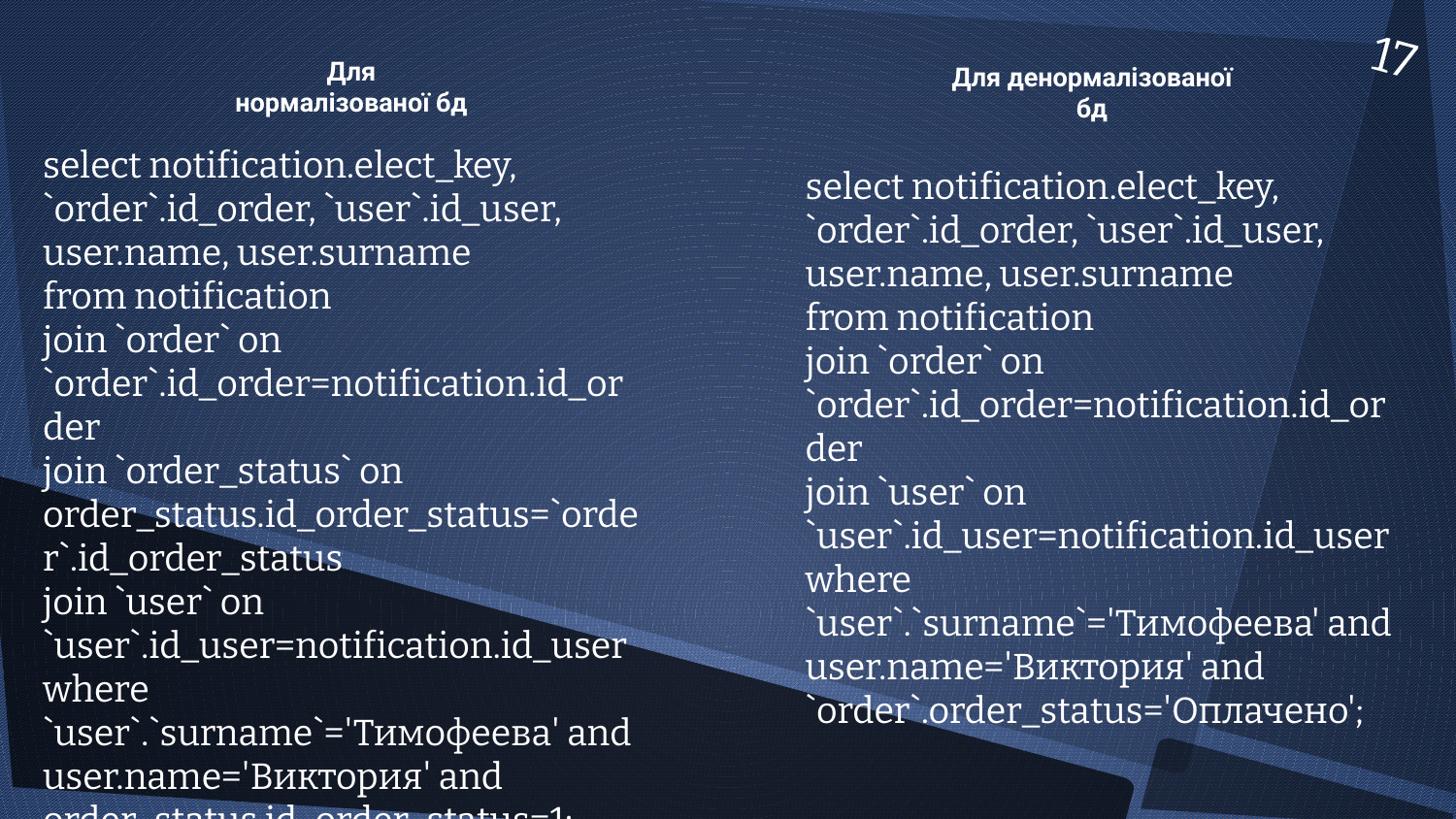

17
Для нормалізованої бд
Для денормалізованої бд
select notification.elect_key, `order`.id_order, `user`.id_user, user.name, user.surname
from notification
join `order` on `order`.id_order=notification.id_order
join `order_status` on order_status.id_order_status=`order`.id_order_status
join `user` on `user`.id_user=notification.id_user
where `user`.`surname`='Тимофеева' and user.name='Виктория' and order_status.id_order_status=1;
select notification.elect_key, `order`.id_order, `user`.id_user, user.name, user.surname
from notification
join `order` on `order`.id_order=notification.id_order
join `user` on `user`.id_user=notification.id_user
where `user`.`surname`='Тимофеева' and user.name='Виктория' and `order`.order_status='Оплачено';